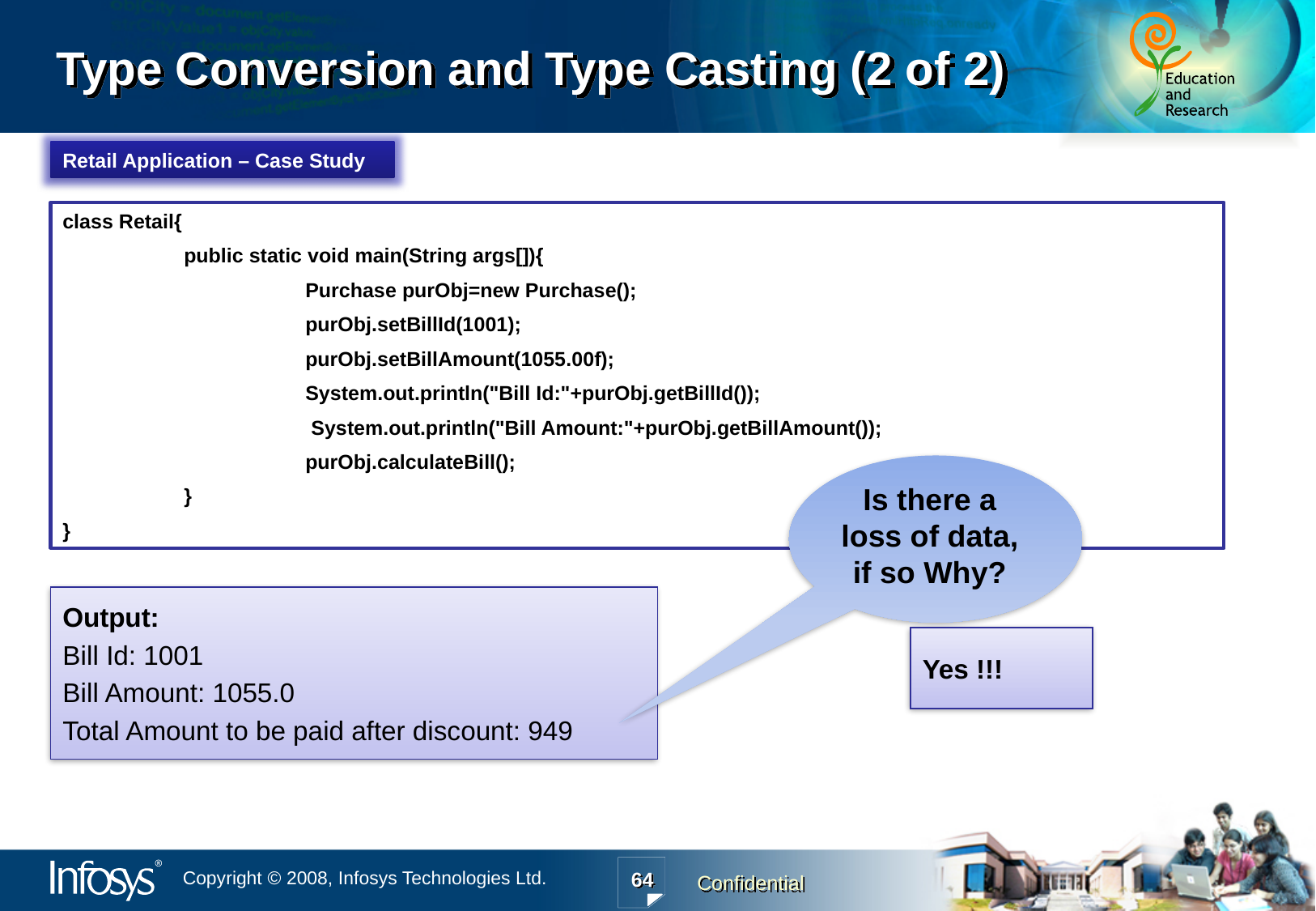

# Type Conversion and Type Casting (2 of 2)
Retail Application – Case Study
class Retail{
	public static void main(String args[]){
		Purchase purObj=new Purchase();
		purObj.setBillId(1001);
		purObj.setBillAmount(1055.00f);
		System.out.println("Bill Id:"+purObj.getBillId());
       		 System.out.println("Bill Amount:"+purObj.getBillAmount());
		purObj.calculateBill();
	}
}
Is there a loss of data, if so Why?
Output:
Bill Id: 1001
Bill Amount: 1055.0
Total Amount to be paid after discount: 949
Yes !!!
64